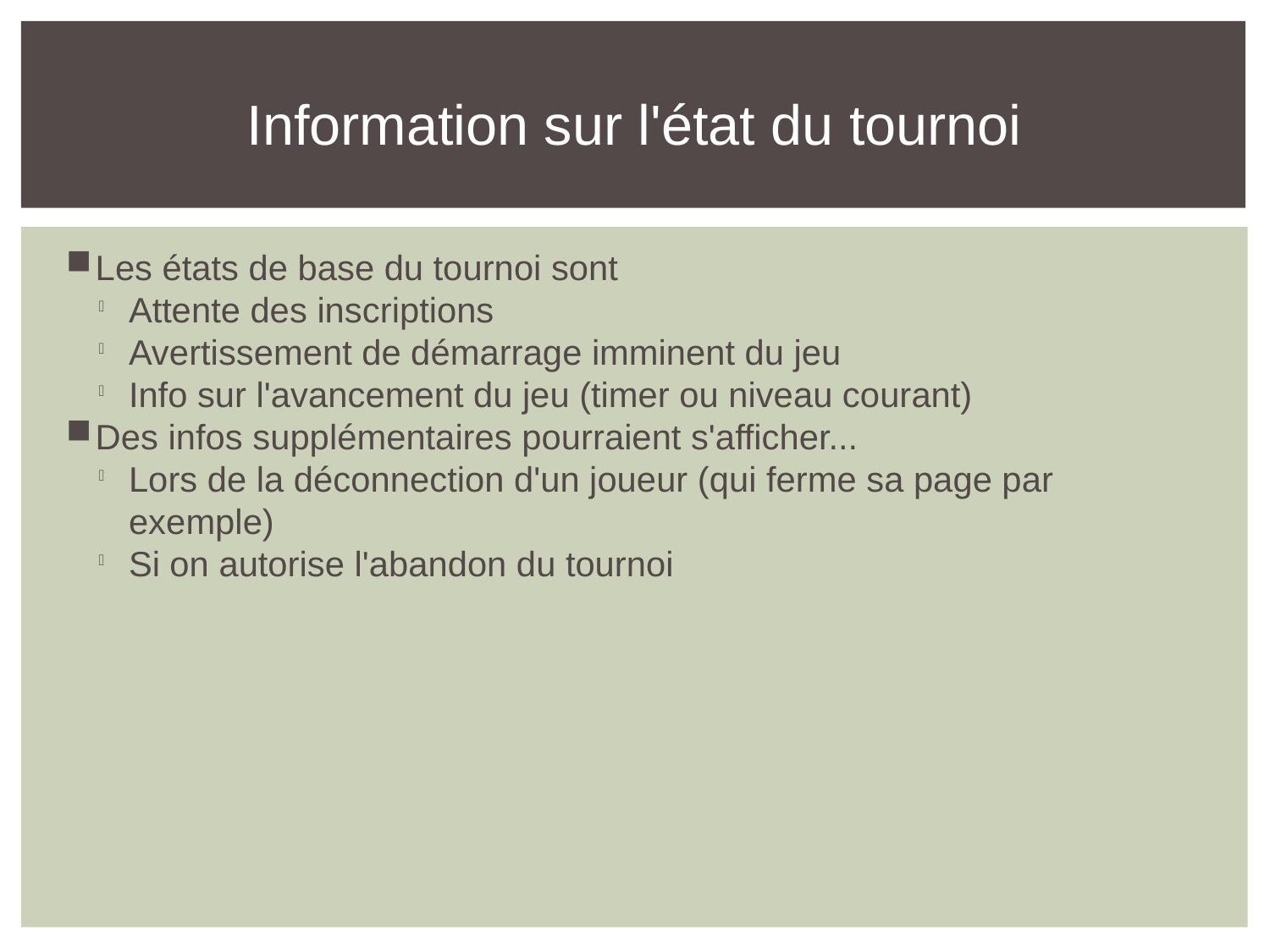

Information sur l'état du tournoi
Les états de base du tournoi sont
Attente des inscriptions
Avertissement de démarrage imminent du jeu
Info sur l'avancement du jeu (timer ou niveau courant)
Des infos supplémentaires pourraient s'afficher...
Lors de la déconnection d'un joueur (qui ferme sa page par exemple)
Si on autorise l'abandon du tournoi